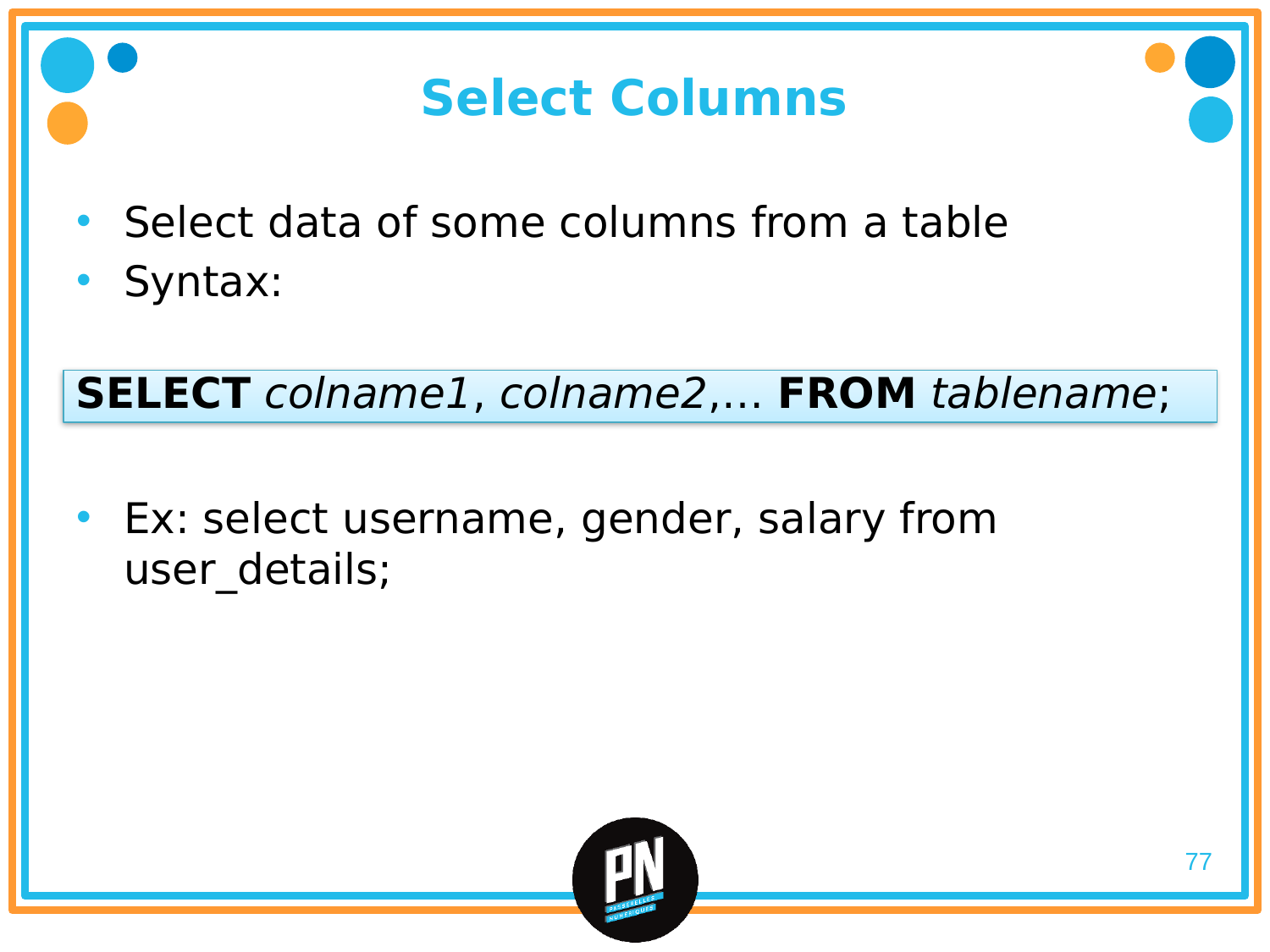

# Select Columns
Select data of some columns from a table
Syntax:

Ex: select username, gender, salary from user_details;

SELECT colname1, colname2,… FROM tablename;